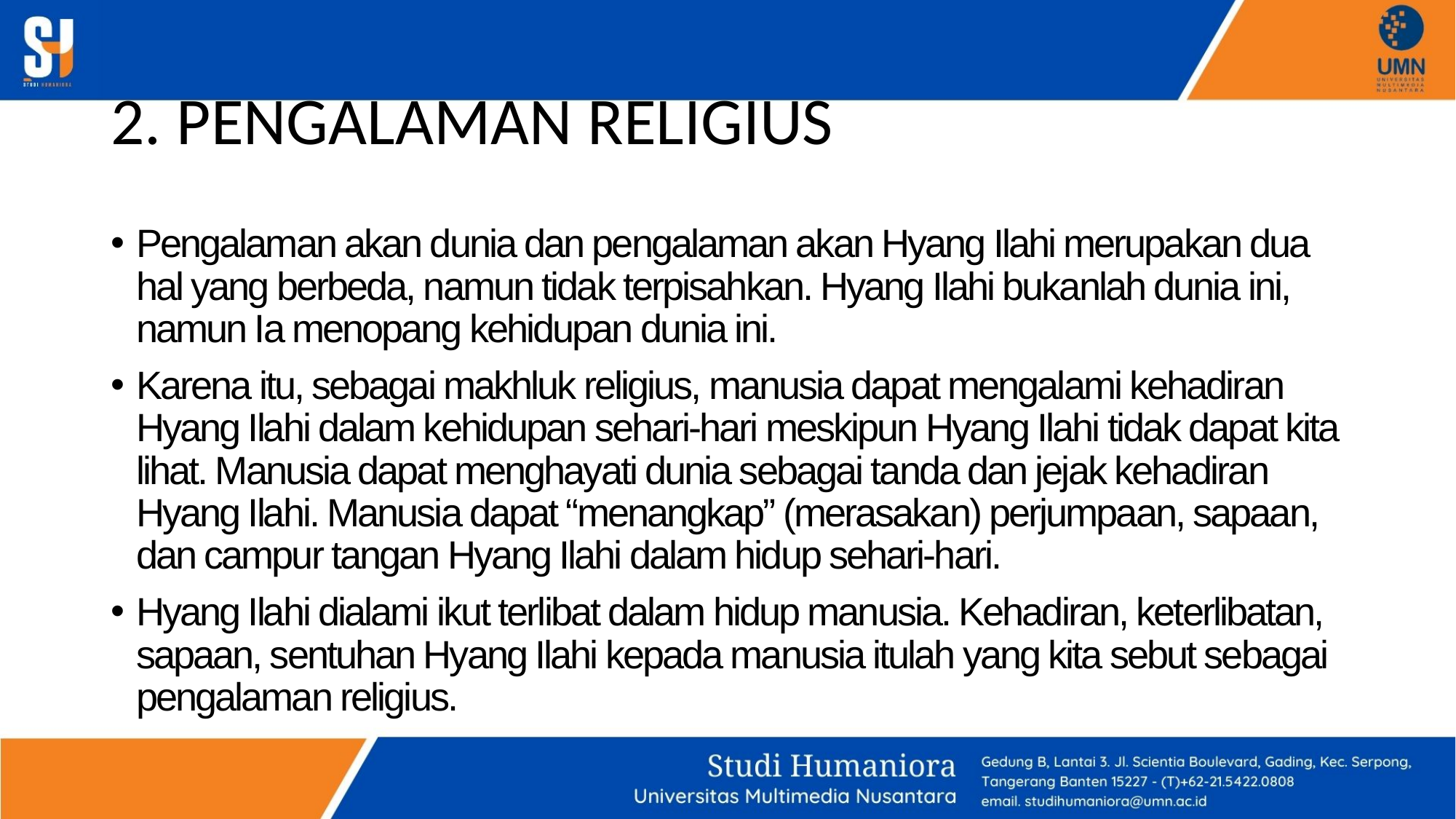

# 2. PENGALAMAN RELIGIUS
Pengalaman akan dunia dan pengalaman akan Hyang Ilahi merupakan dua hal yang berbeda, namun tidak terpisahkan. Hyang Ilahi bukanlah dunia ini, namun Ia menopang kehidupan dunia ini.
Karena itu, sebagai makhluk religius, manusia dapat mengalami kehadiran Hyang Ilahi dalam kehidupan sehari-hari meskipun Hyang Ilahi tidak dapat kita lihat. Manusia dapat menghayati dunia sebagai tanda dan jejak kehadiran Hyang Ilahi. Manusia dapat “menangkap” (merasakan) perjumpaan, sapaan, dan campur tangan Hyang Ilahi dalam hidup sehari-hari.
Hyang Ilahi dialami ikut terlibat dalam hidup manusia. Kehadiran, keterlibatan, sapaan, sentuhan Hyang Ilahi kepada manusia itulah yang kita sebut sebagai pengalaman religius.